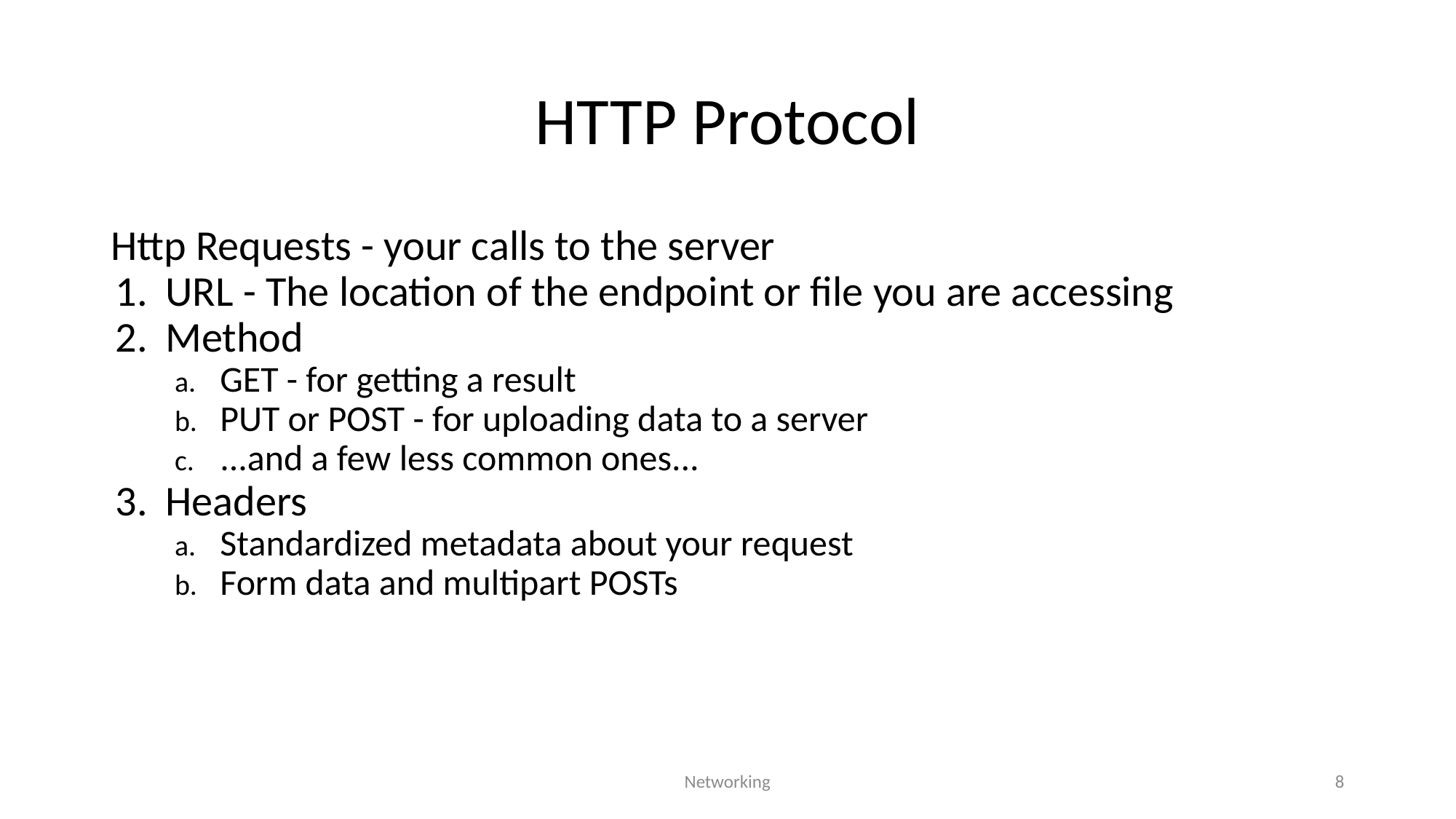

# HTTP Protocol
Http Requests - your calls to the server
URL - The location of the endpoint or file you are accessing
Method
GET - for getting a result
PUT or POST - for uploading data to a server
...and a few less common ones...
Headers
Standardized metadata about your request
Form data and multipart POSTs

Networking
8